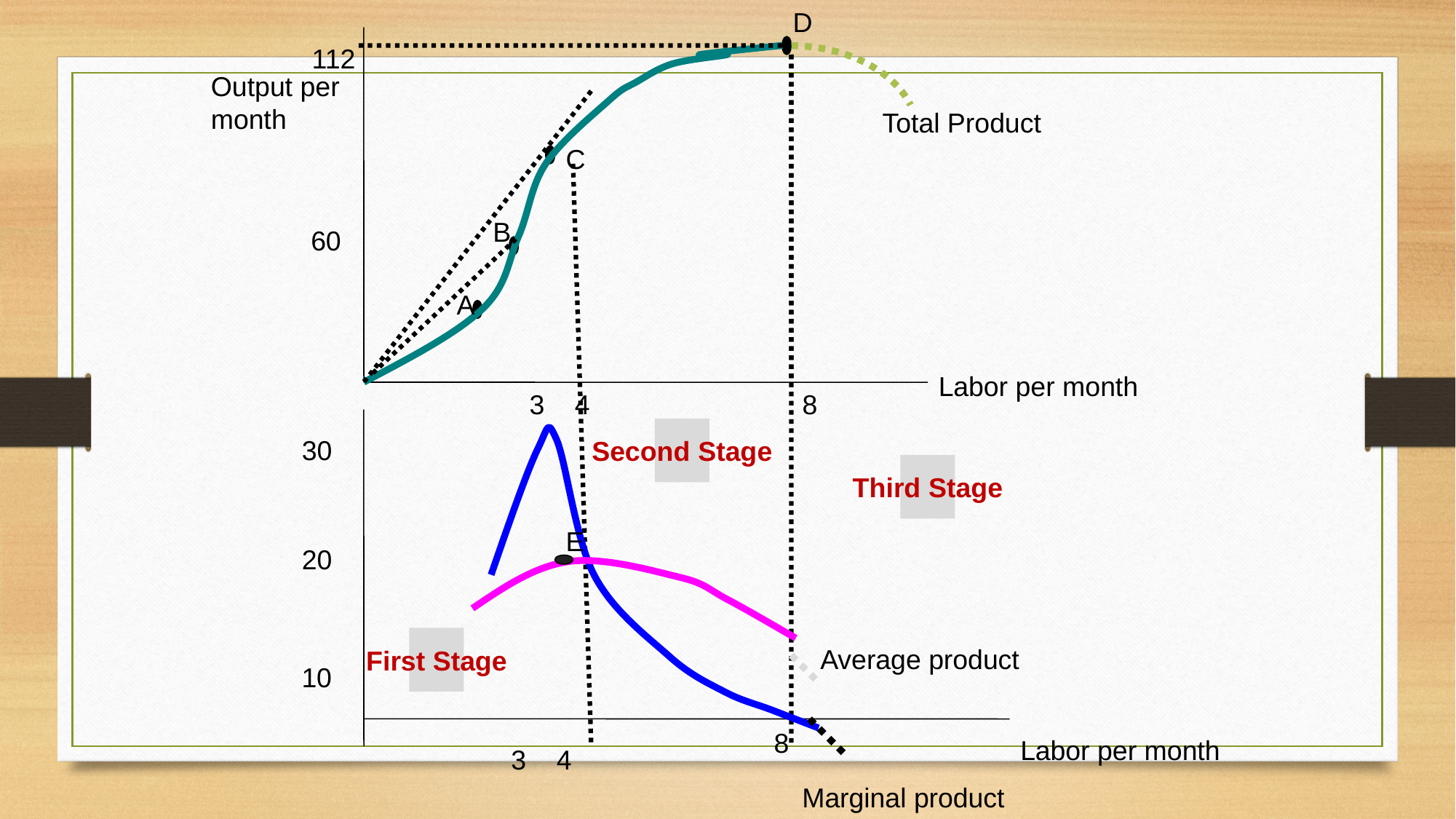

D

112

Output per month

 Total Product
C

B
60

A

Labor per month

3
4
8

Second Stage
30
Third Stage
E
20

First Stage
Average product

10

8
Labor per month
3
4
Marginal product